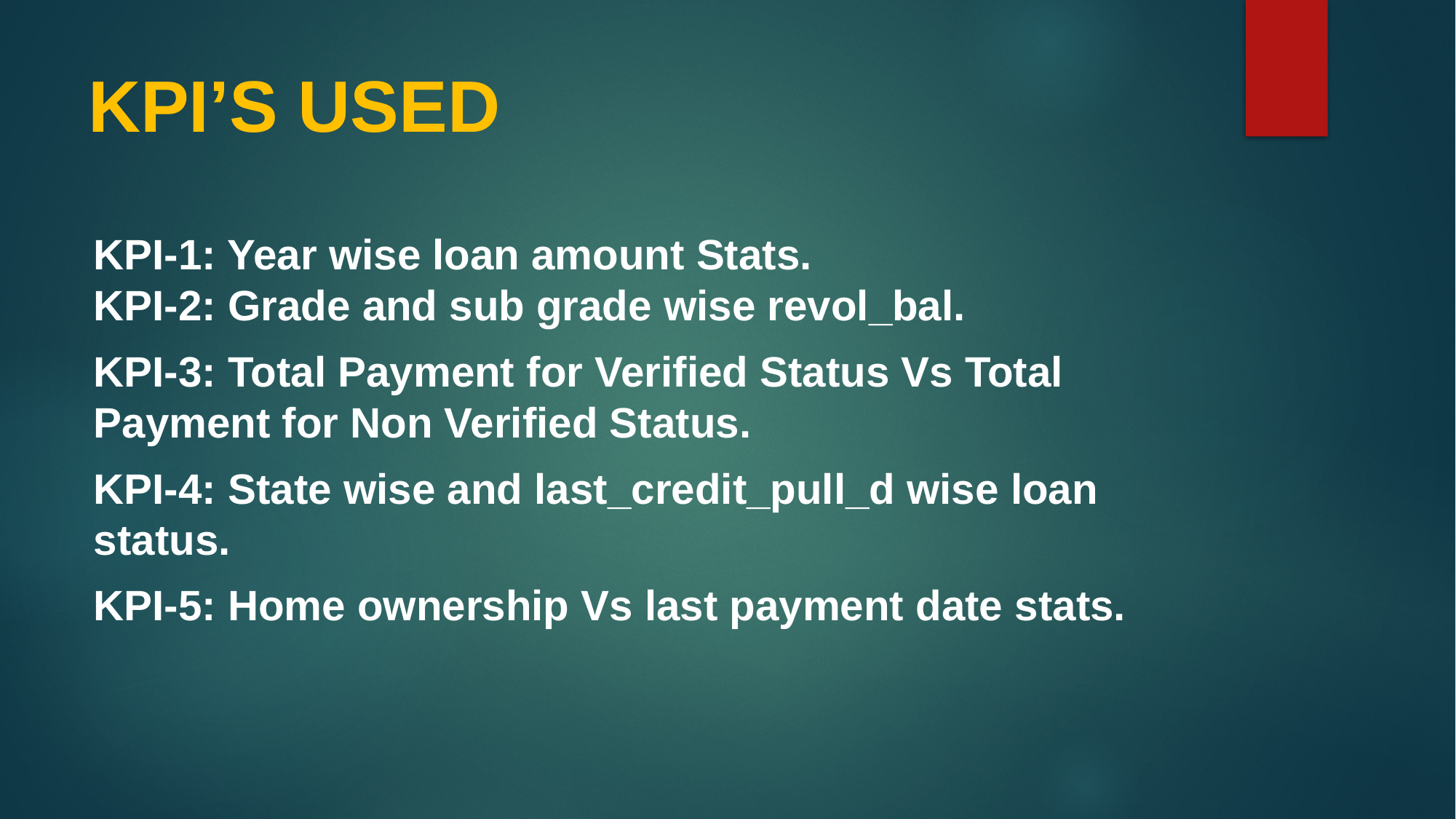

# KPI’S USED

KPI-1: Year wise loan amount Stats.
KPI-2: Grade and sub grade wise revol_bal.
KPI-3: Total Payment for Verified Status Vs Total Payment for Non Verified Status.
KPI-4: State wise and last_credit_pull_d wise loan status.
KPI-5: Home ownership Vs last payment date stats.